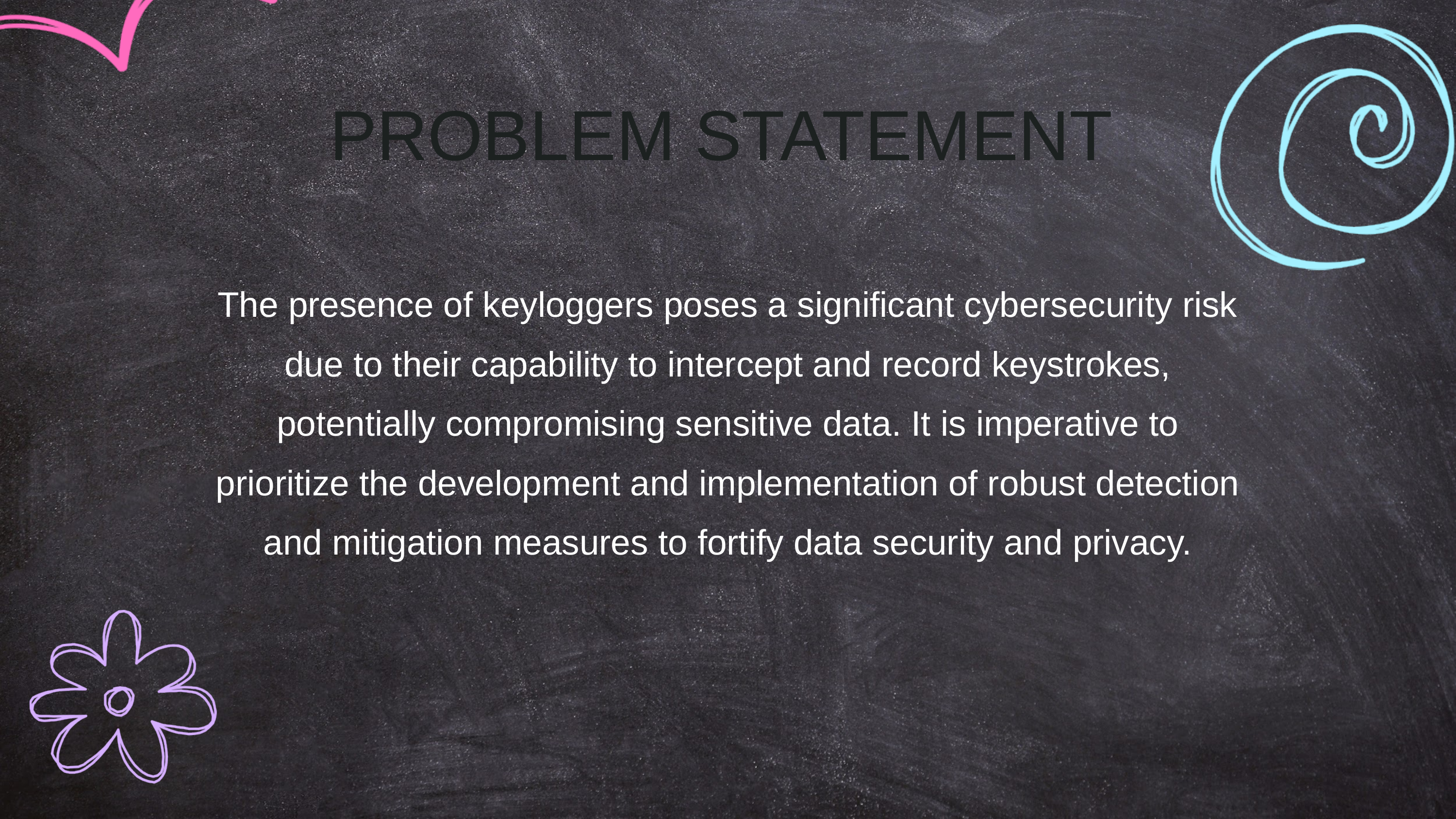

PROBLEM STATEMENT
The presence of keyloggers poses a significant cybersecurity risk due to their capability to intercept and record keystrokes, potentially compromising sensitive data. It is imperative to prioritize the development and implementation of robust detection and mitigation measures to fortify data security and privacy.